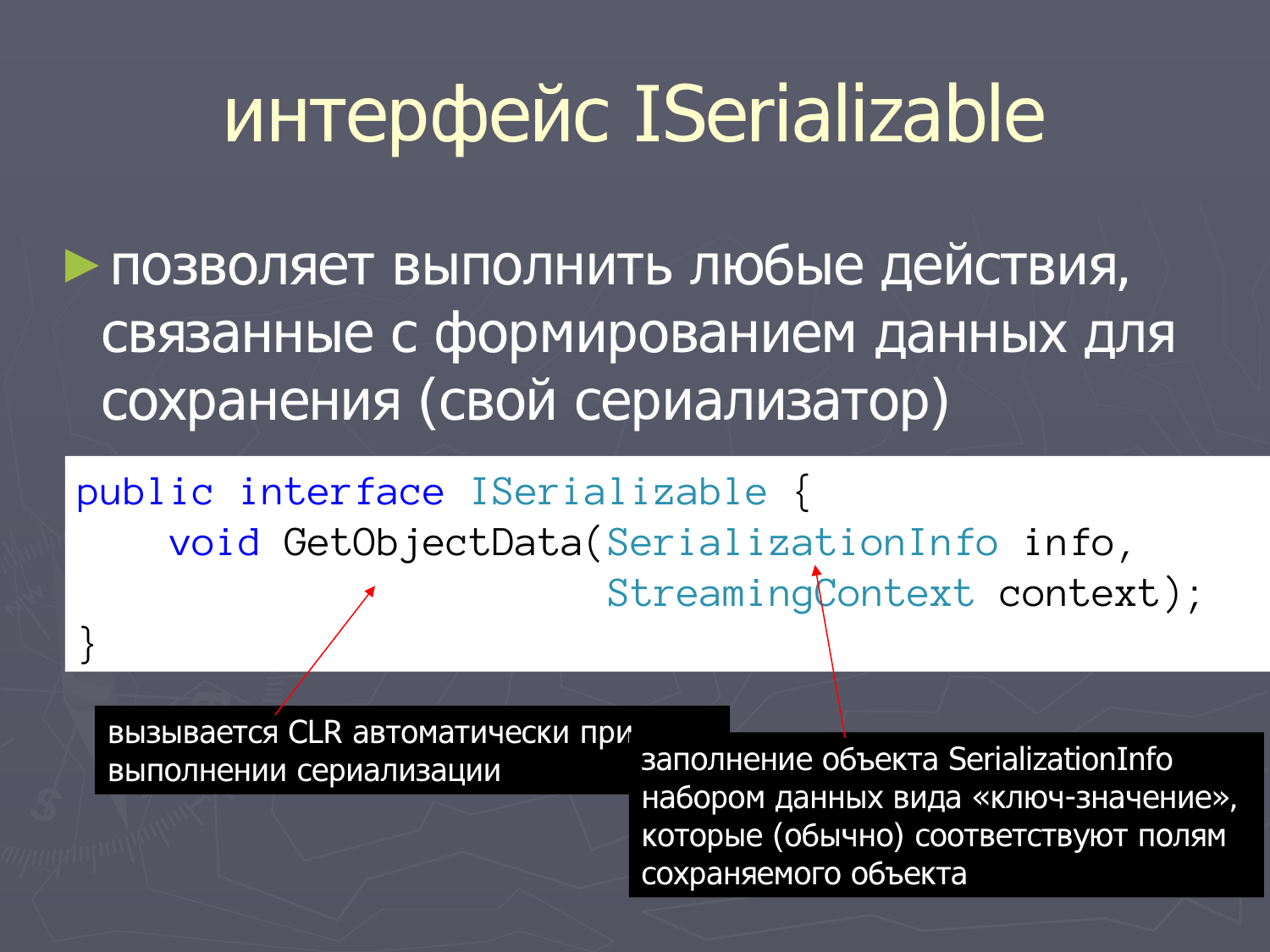

# интерфейс ISerializable
позволяет выполнить любые действия, связанные с формированием данных для сохранения (свой сериализатор)
public interface ISerializable {
    void GetObjectData(SerializationInfo info,
                       StreamingContext context);
}
вызывается CLR автоматически при выполнении сериализации
заполнение объекта SerializationInfo набором данных вида «ключ-значение», которые (обычно) соответствуют полям сохраняемого объекта